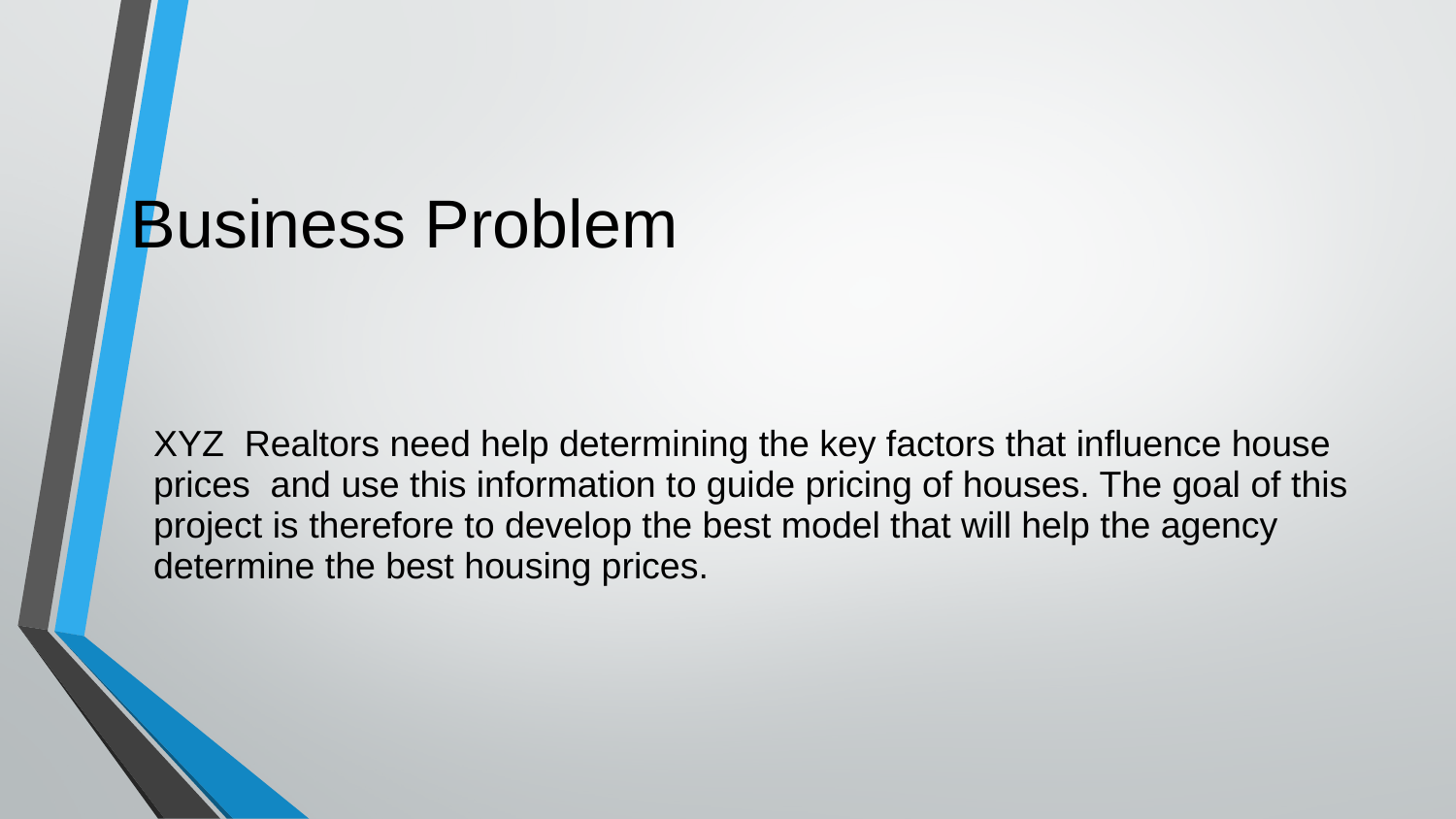

# Business Problem
XYZ  Realtors need help determining the key factors that influence house prices  and use this information to guide pricing of houses. The goal of this project is therefore to develop the best model that will help the agency determine the best housing prices.